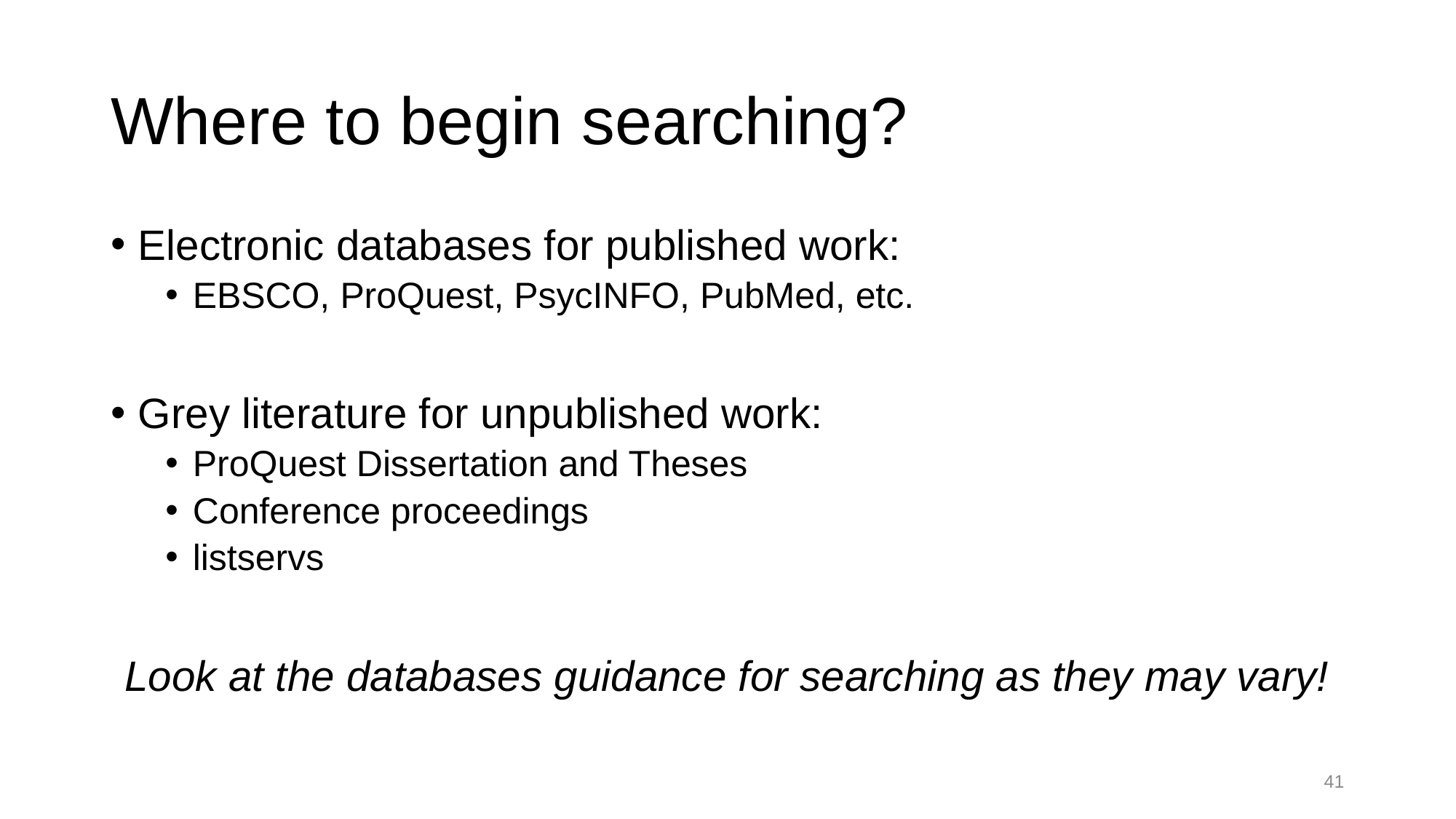

# Where to begin searching?
Electronic databases for published work:
EBSCO, ProQuest, PsycINFO, PubMed, etc.

Grey literature for unpublished work:
ProQuest Dissertation and Theses
Conference proceedings
listservs

Look at the databases guidance for searching as they may vary!
41